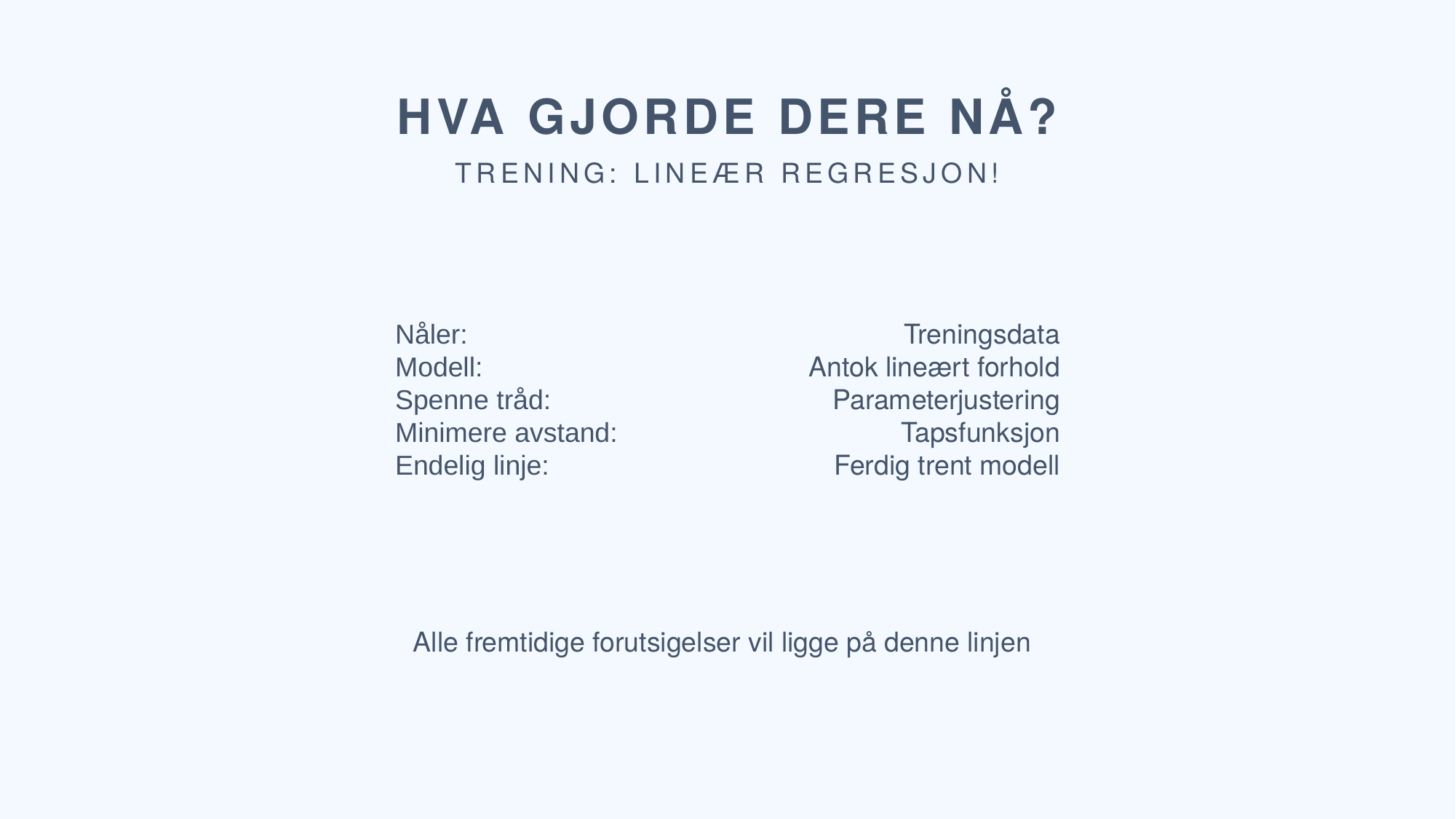

HVA GJORDE DERE NÅ?
TRENING: LINEÆR REGRESJON!
Nåler:
Modell:
Spenne tråd:
Minimere avstand:
Endelig linje:
Treningsdata
Antok lineært forhold
Parameterjustering
Tapsfunksjon
Ferdig trent modell
Alle fremtidige forutsigelser vil ligge på denne linjen